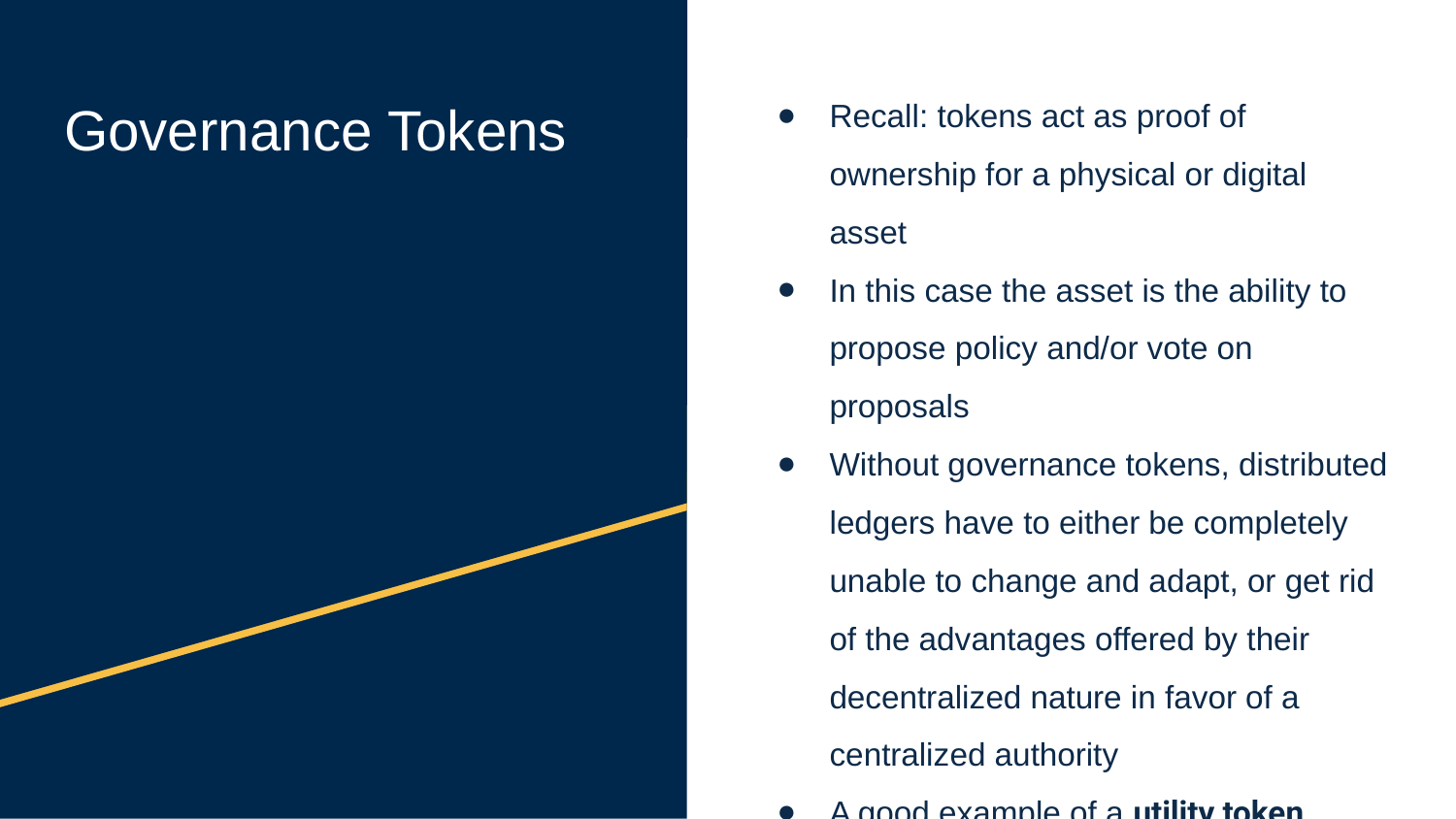

Recall: tokens act as proof of ownership for a physical or digital asset
In this case the asset is the ability to propose policy and/or vote on proposals
Without governance tokens, distributed ledgers have to either be completely unable to change and adapt, or get rid of the advantages offered by their decentralized nature in favor of a centralized authority
A good example of a utility token
# Governance Tokens